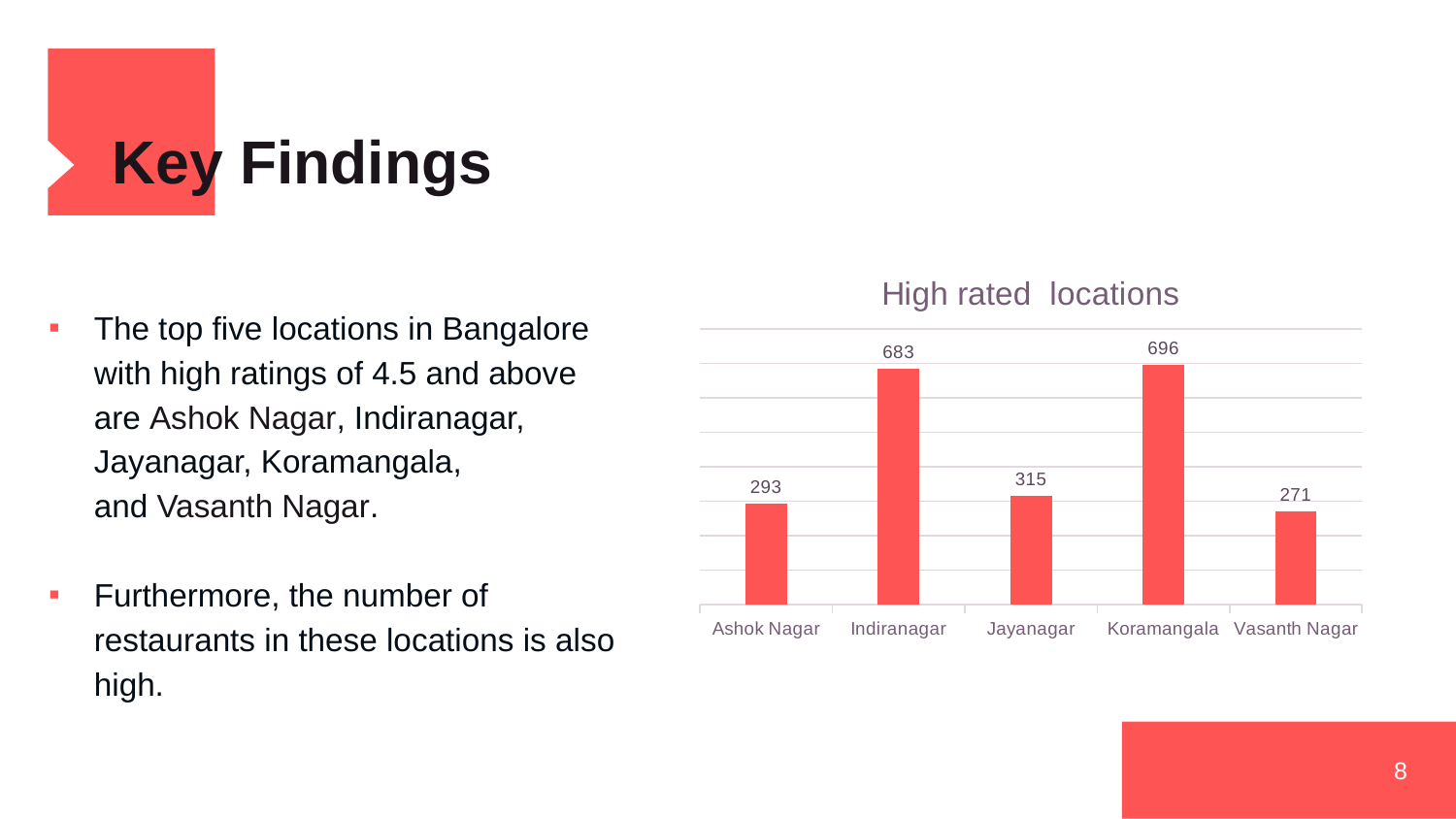

# Key Findings

### Chart: High rated  locations

| Category | Total |
|---|---|
| Ashok Nagar | 293.0 |
| Indiranagar | 683.0 |
| Jayanagar | 315.0 |
| Koramangala | 696.0 |
| Vasanth Nagar | 271.0 |

The top five locations in Bangalore with high ratings of 4.5 and above are Ashok Nagar, Indiranagar, Jayanagar, Koramangala, and Vasanth Nagar.

Furthermore, the number of restaurants in these locations is also high.
8
.